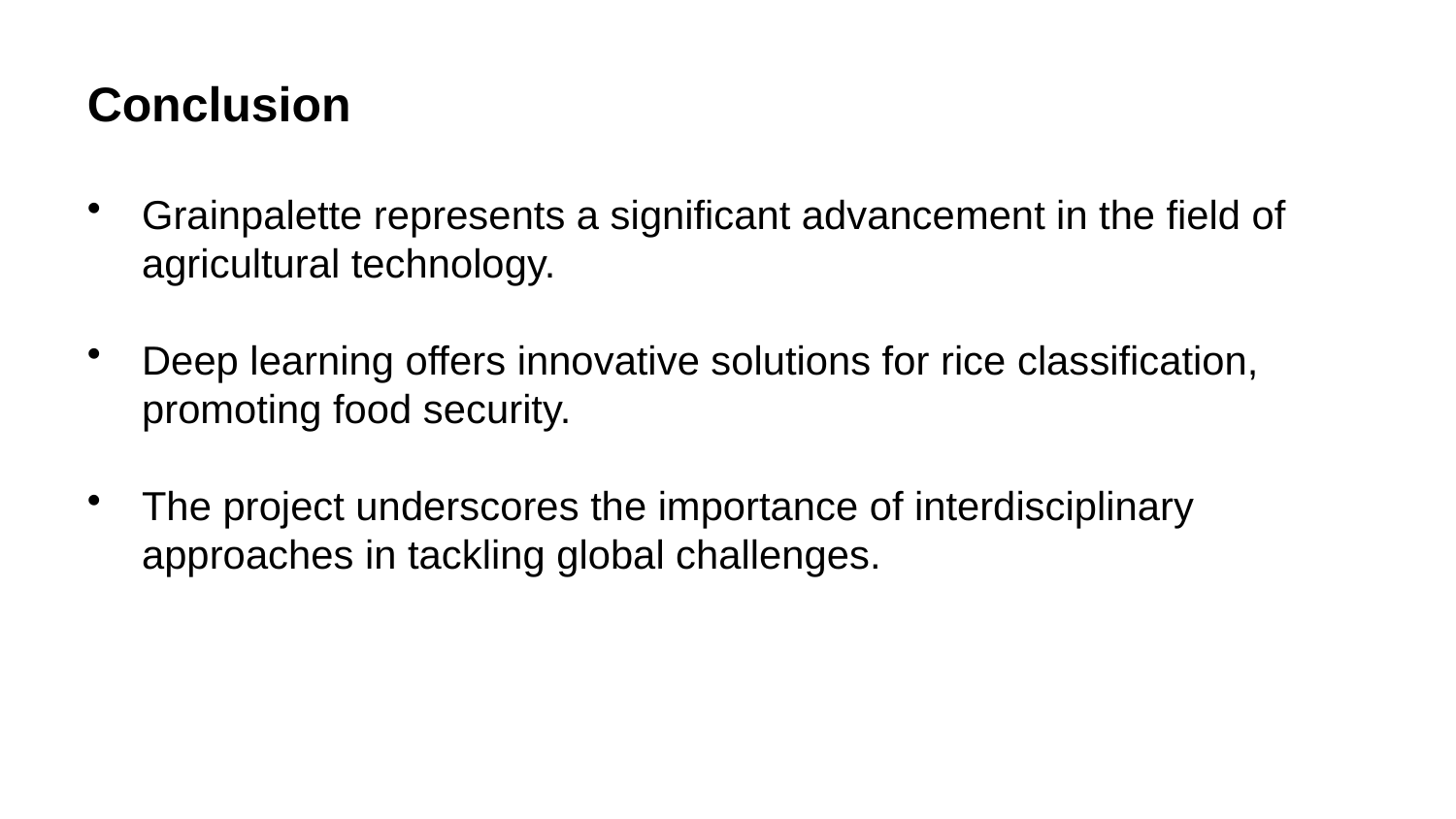

Conclusion
Grainpalette represents a significant advancement in the field of agricultural technology.

Deep learning offers innovative solutions for rice classification, promoting food security.

The project underscores the importance of interdisciplinary approaches in tackling global challenges.